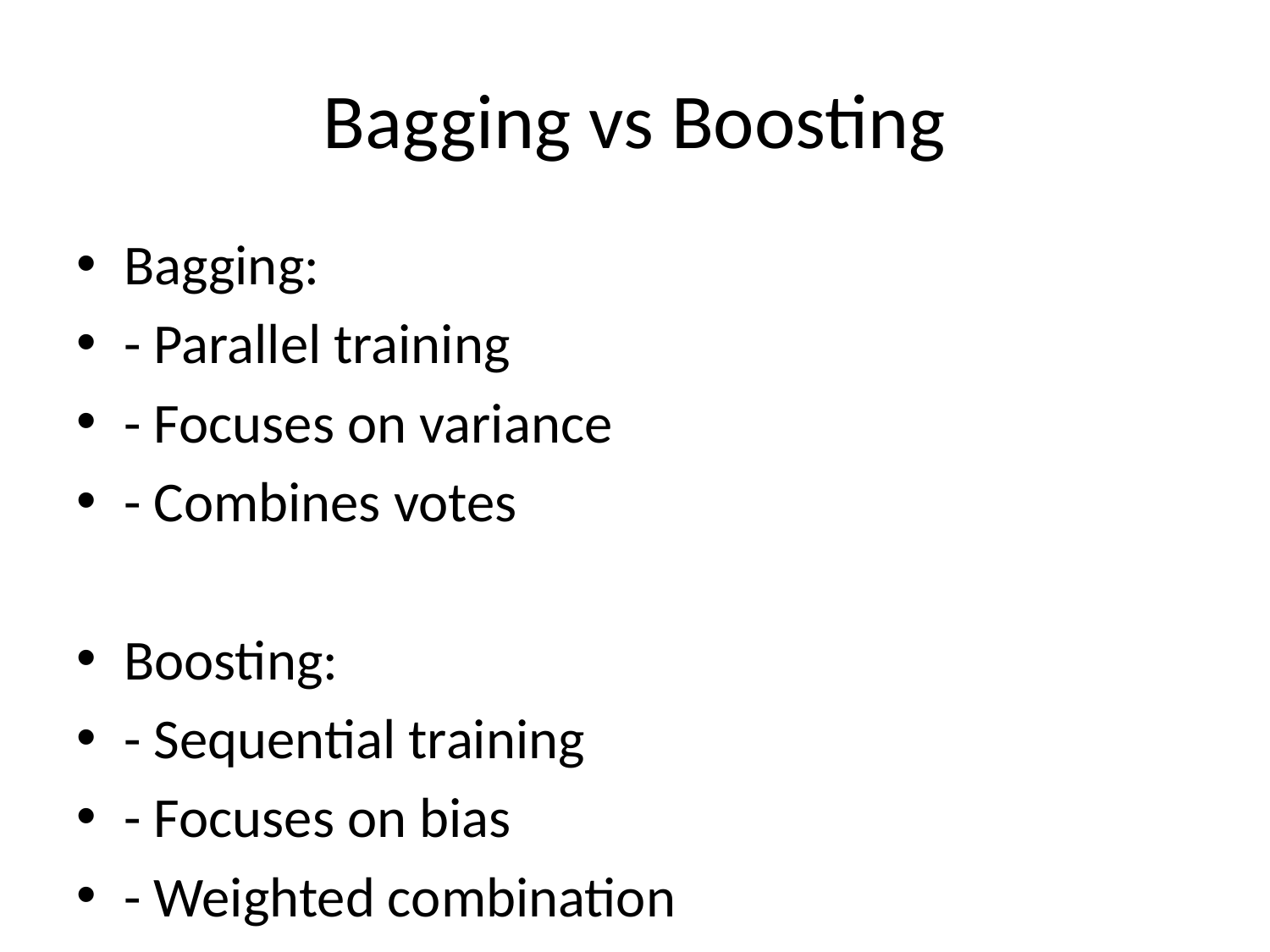

# Bagging vs Boosting
Bagging:
- Parallel training
- Focuses on variance
- Combines votes

Boosting:
- Sequential training
- Focuses on bias
- Weighted combination